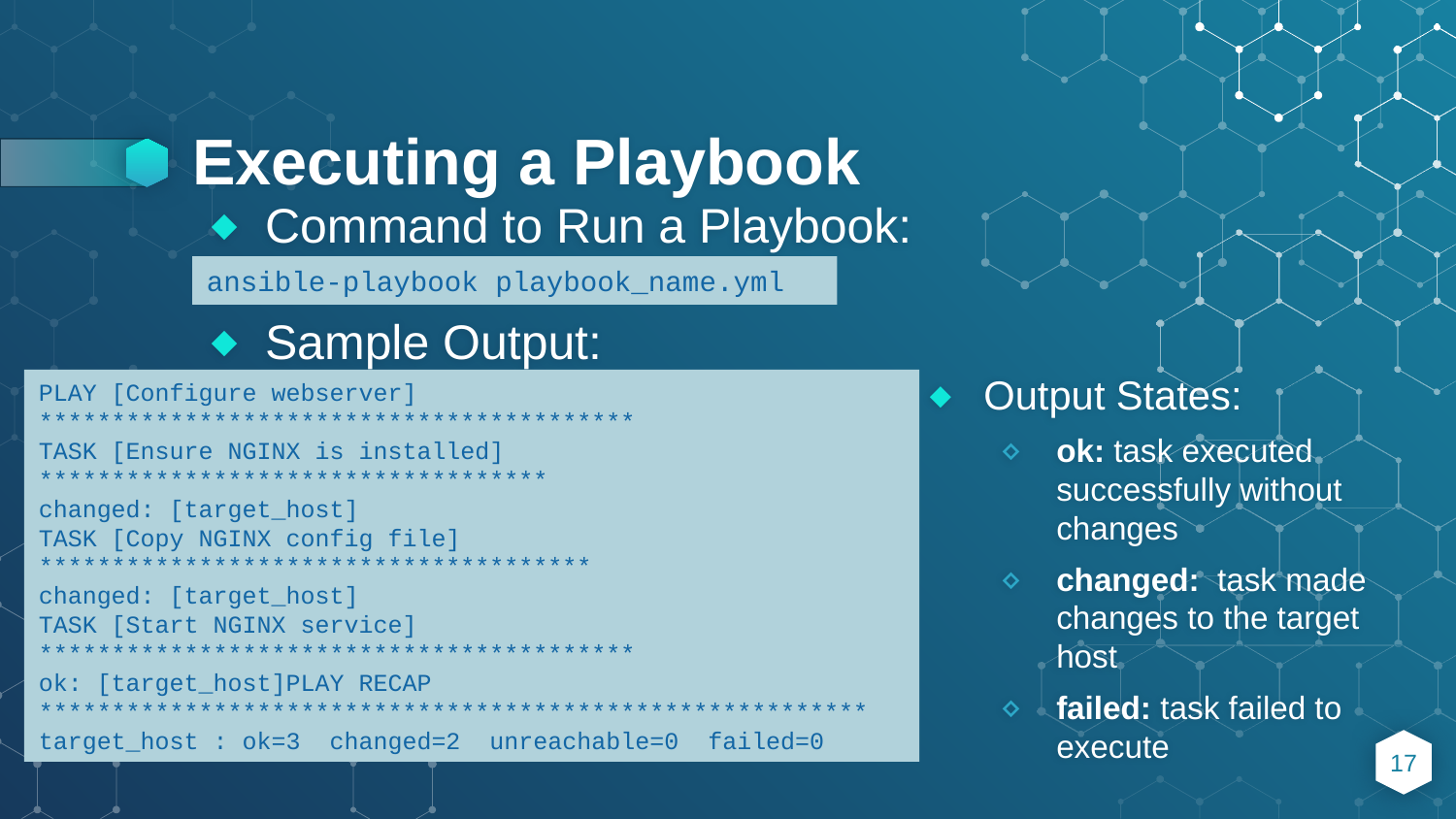

# Executing a Playbook
Command to Run a Playbook:

Sample Output:
ansible-playbook playbook_name.yml
PLAY [Configure webserver] *****************************************
TASK [Ensure NGINX is installed] ***********************************
changed: [target_host]
TASK [Copy NGINX config file] **************************************
changed: [target_host]
TASK [Start NGINX service] *****************************************
ok: [target_host]PLAY RECAP *********************************************************
target_host : ok=3  changed=2  unreachable=0  failed=0
Output States:
ok: task executed successfully without changes
changed:  task made changes to the target host
failed: task failed to execute
17